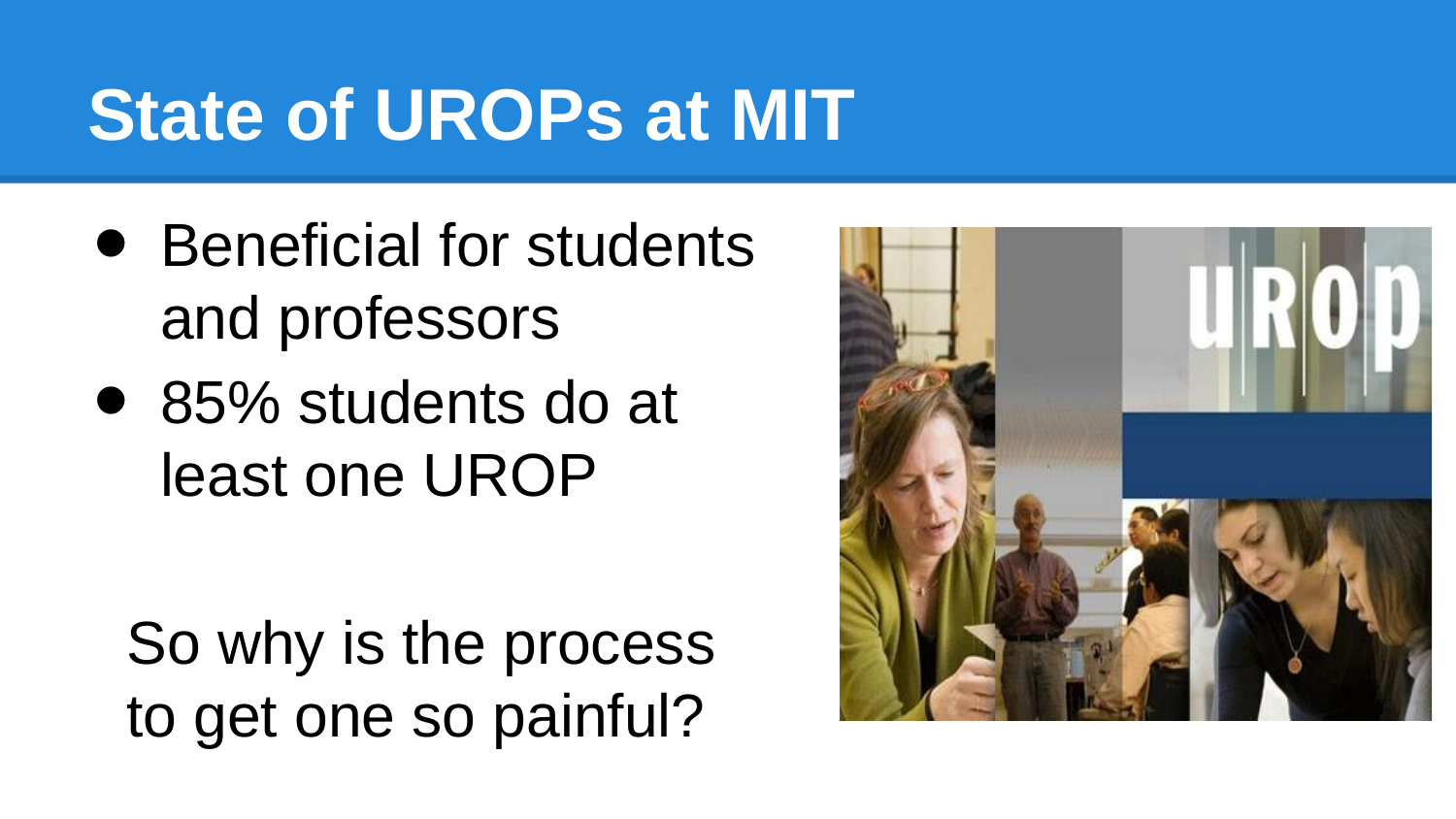

# State of UROPs at MIT
Beneficial for students and professors
85% students do at least one UROP

So why is the process to get one so painful?